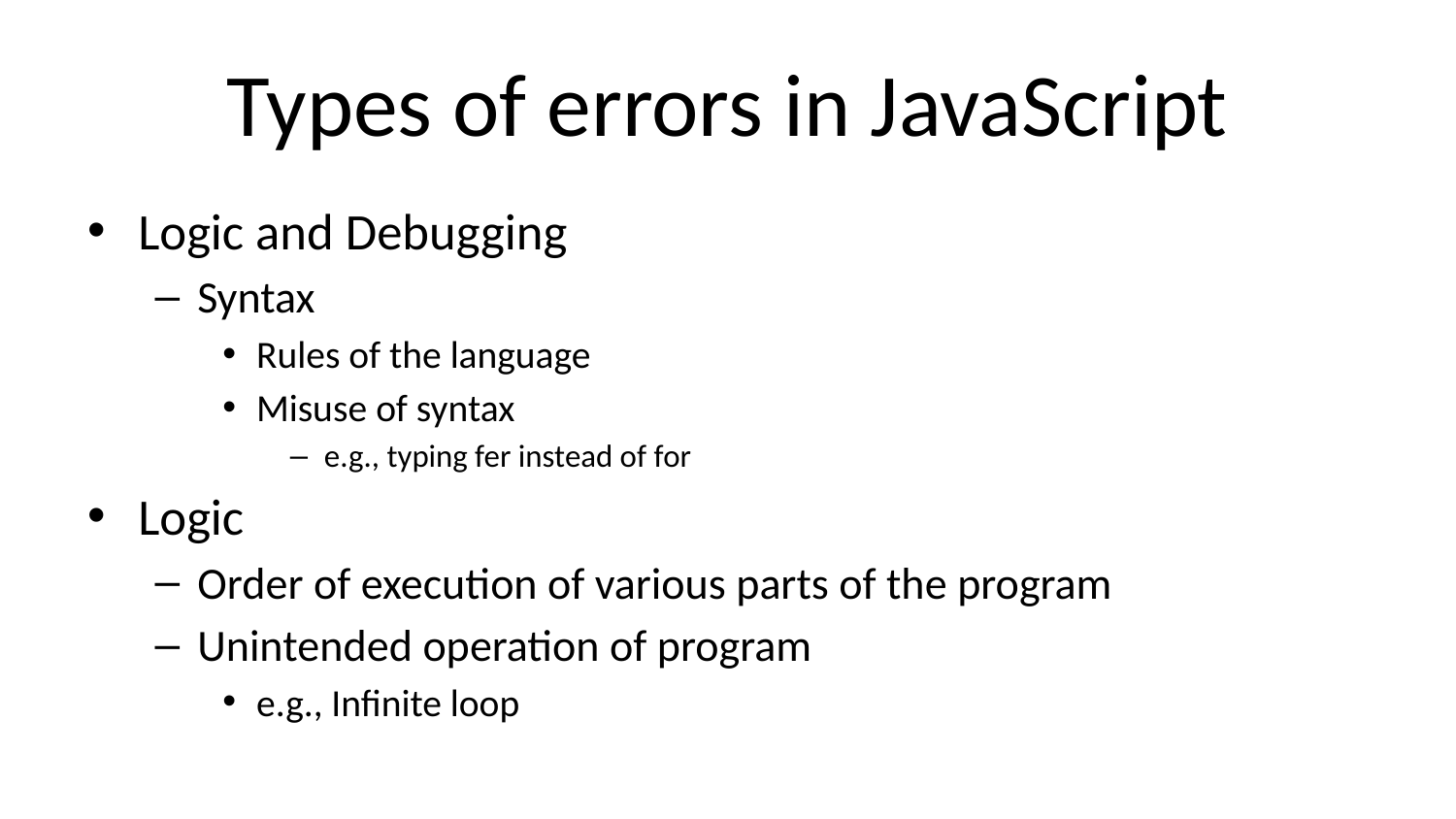

# Types of errors in JavaScript
Logic and Debugging
Syntax
Rules of the language
Misuse of syntax
e.g., typing fer instead of for
Logic
Order of execution of various parts of the program
Unintended operation of program
e.g., Infinite loop